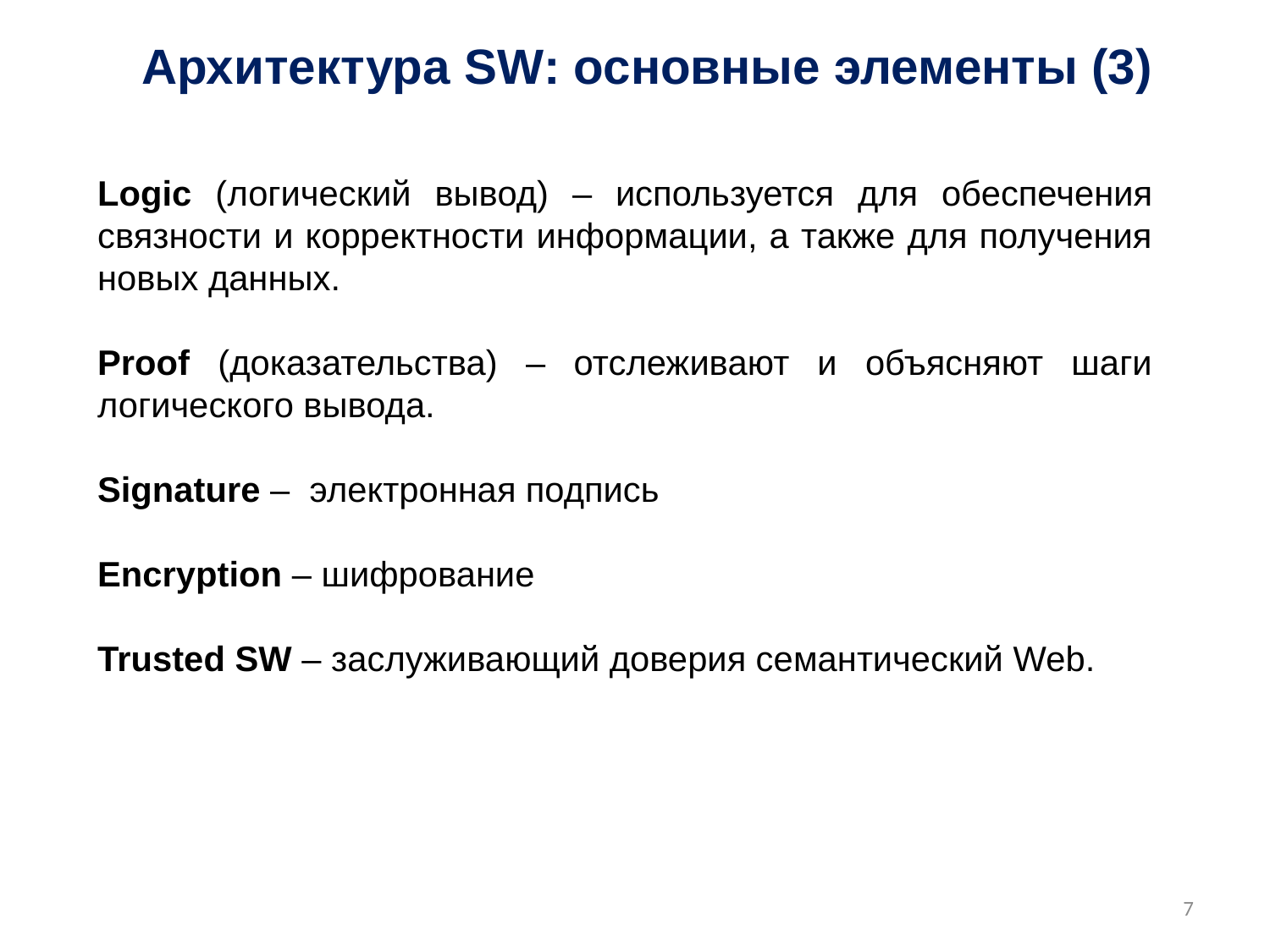

Архитектура SW: основные элементы (3)

Logic (логический вывод) – используется для обеспечения связности и корректности информации, а также для получения новых данных.

Proof (доказательства) – отслеживают и объясняют шаги логического вывода.

Signature –  электронная подпись

Encryption – шифрование

Trusted SW – заслуживающий доверия семантический Web.
7